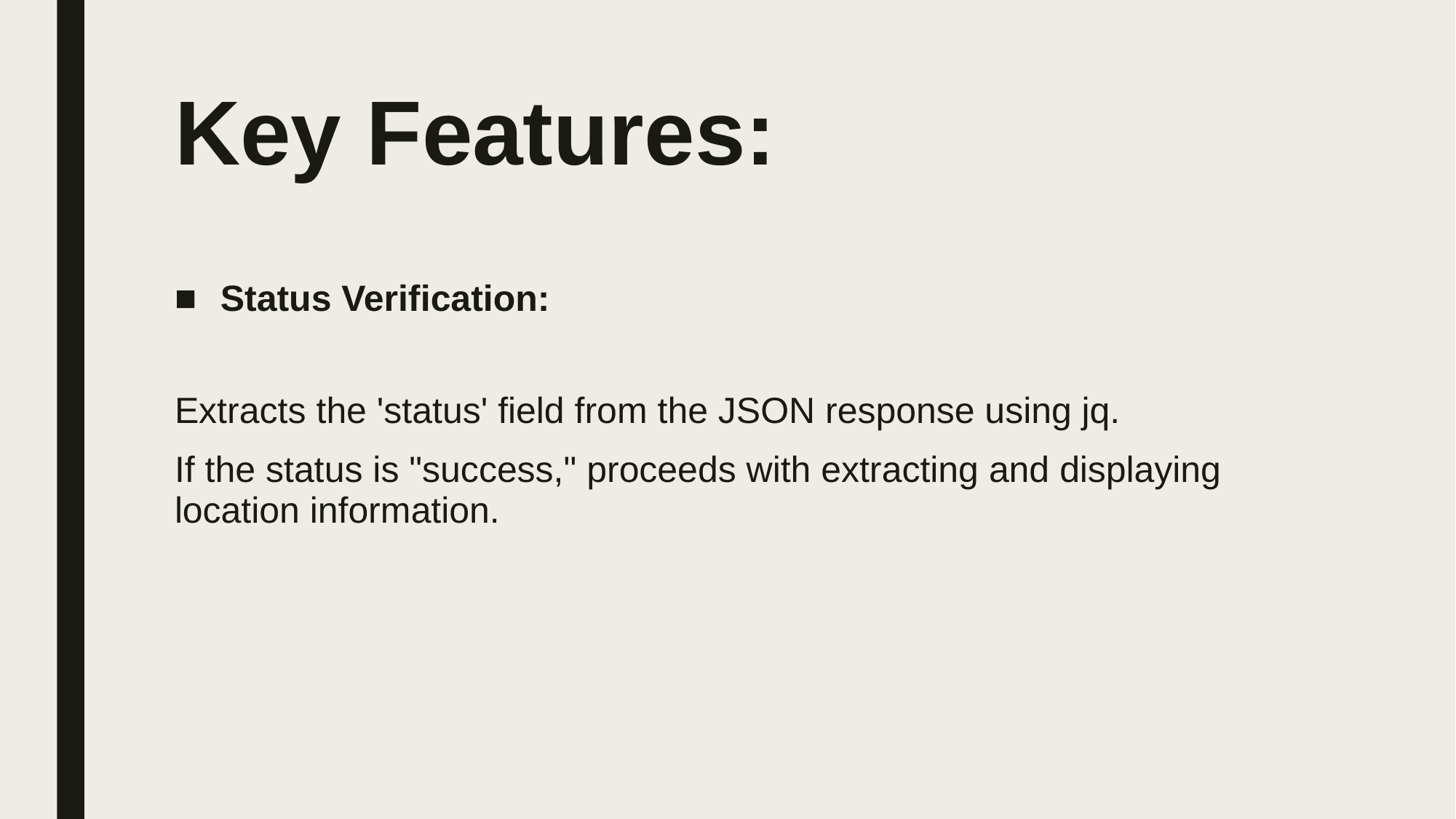

# Key Features:

Status Verification:

Extracts the 'status' field from the JSON response using jq.
If the status is "success," proceeds with extracting and displaying location information.